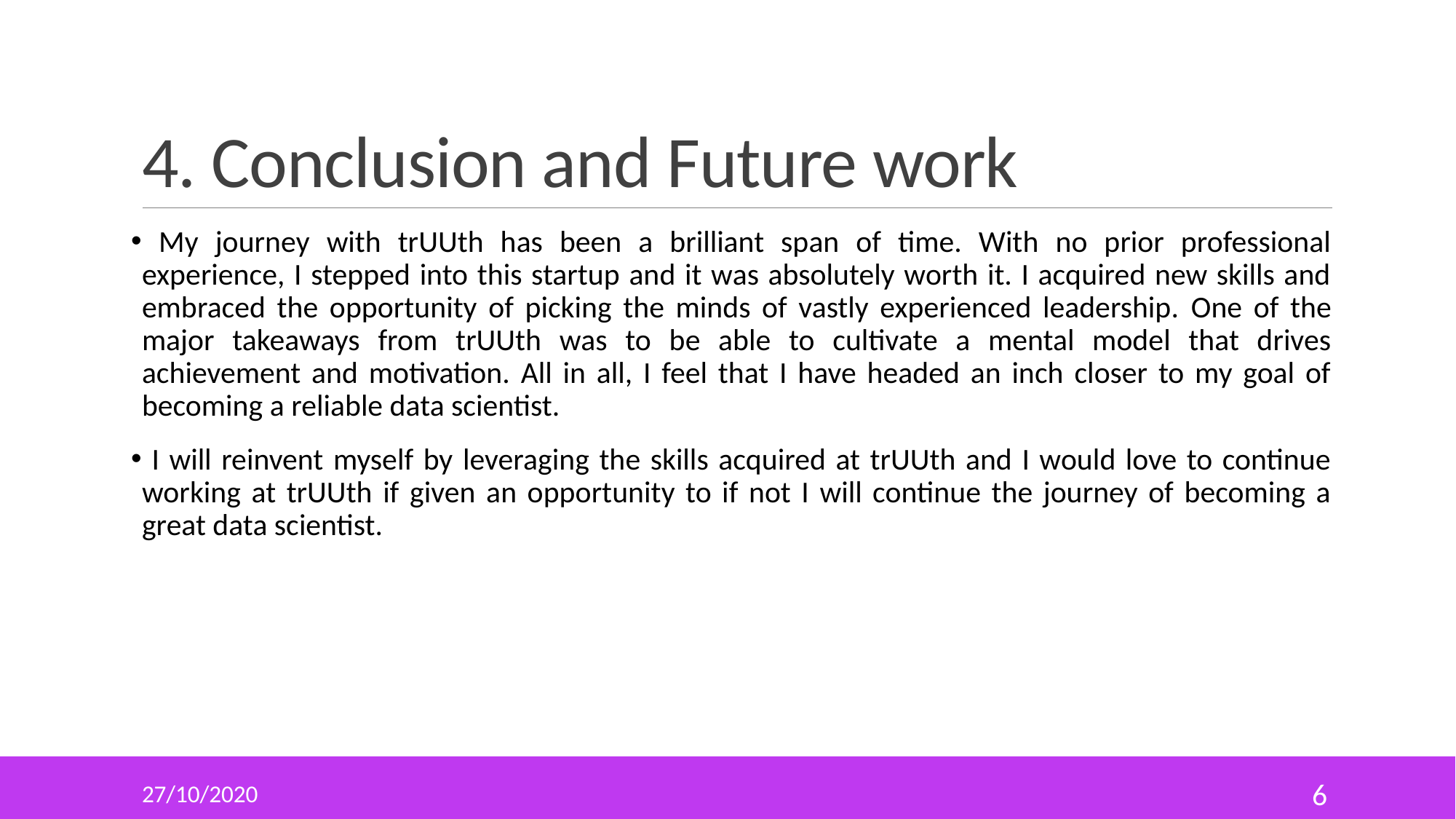

# 4. Conclusion and Future work
 My journey with trUUth has been a brilliant span of time. With no prior professional experience, I stepped into this startup and it was absolutely worth it. I acquired new skills and embraced the opportunity of picking the minds of vastly experienced leadership. One of the major takeaways from trUUth was to be able to cultivate a mental model that drives achievement and motivation. All in all, I feel that I have headed an inch closer to my goal of becoming a reliable data scientist.
 I will reinvent myself by leveraging the skills acquired at trUUth and I would love to continue working at trUUth if given an opportunity to if not I will continue the journey of becoming a great data scientist.
27/10/2020
6